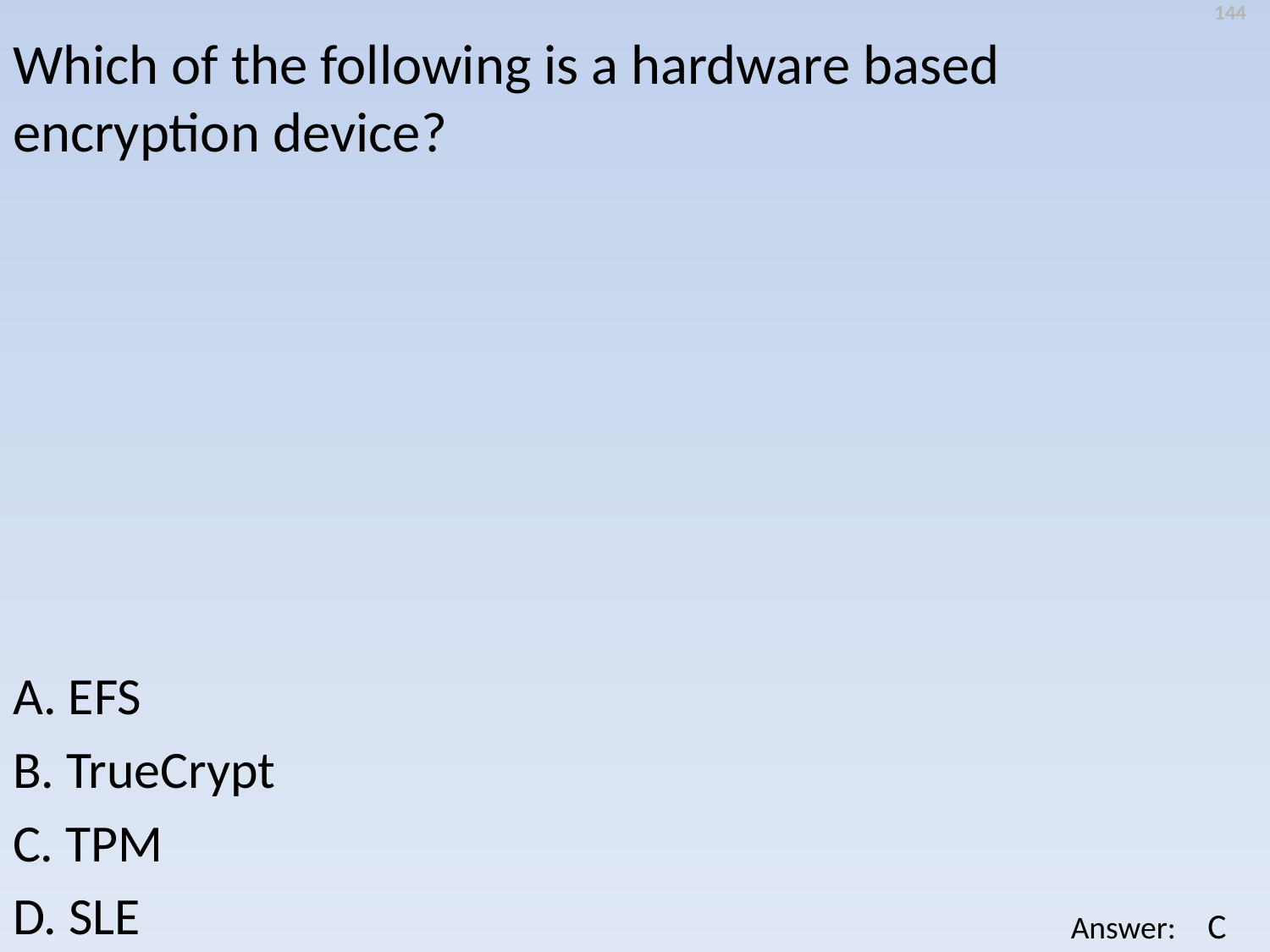

144
Which of the following is a hardware based encryption device?
A. EFS
B. TrueCrypt
C. TPM
D. SLE
C